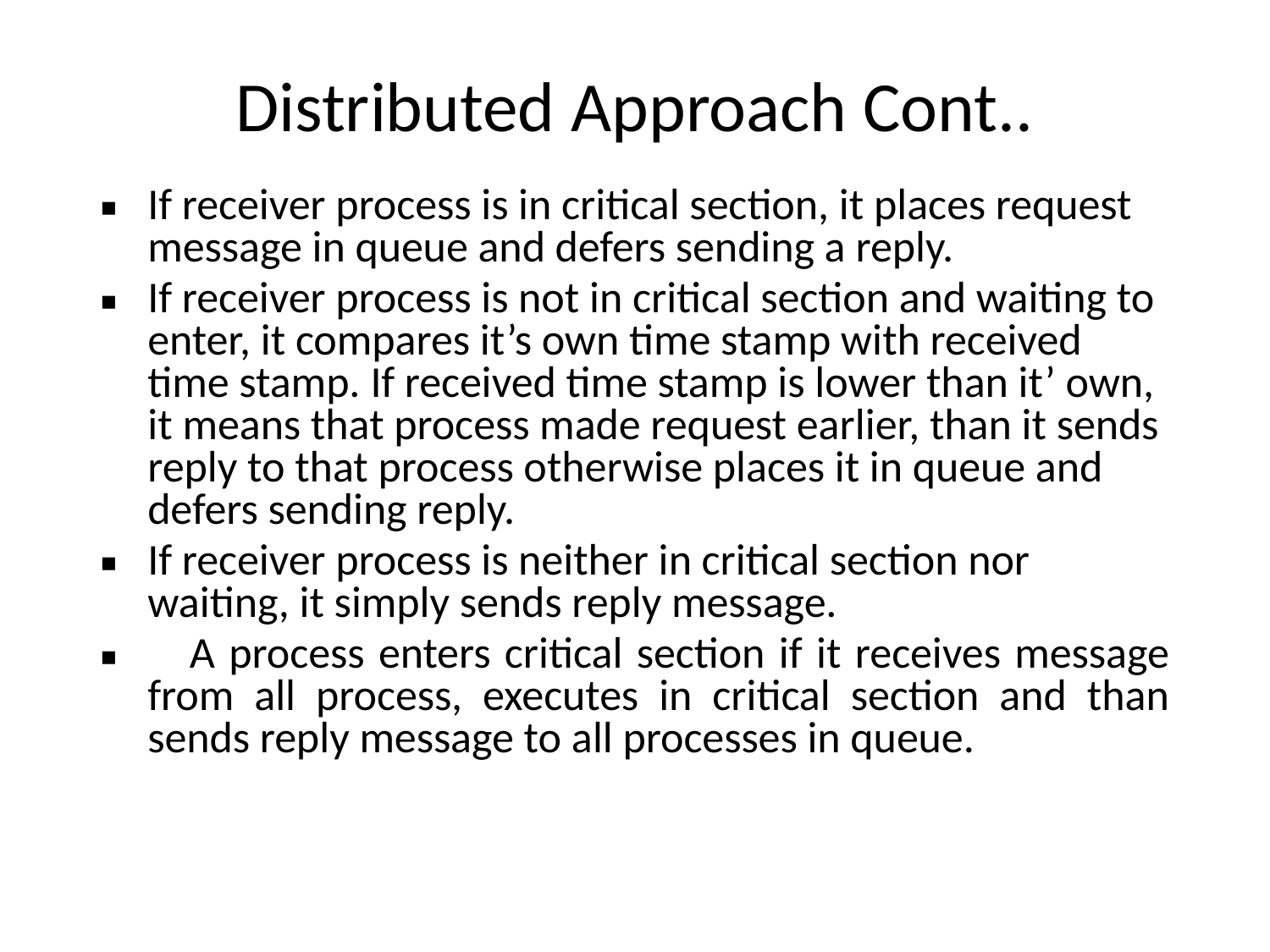

# Distributed Approach Cont..
If receiver process is in critical section, it places request message in queue and defers sending a reply.
If receiver process is not in critical section and waiting to enter, it compares it’s own time stamp with received time stamp. If received time stamp is lower than it’ own, it means that process made request earlier, than it sends reply to that process otherwise places it in queue and defers sending reply.
If receiver process is neither in critical section nor waiting, it simply sends reply message.
   A process enters critical section if it receives message from all process, executes in critical section and than sends reply message to all processes in queue.